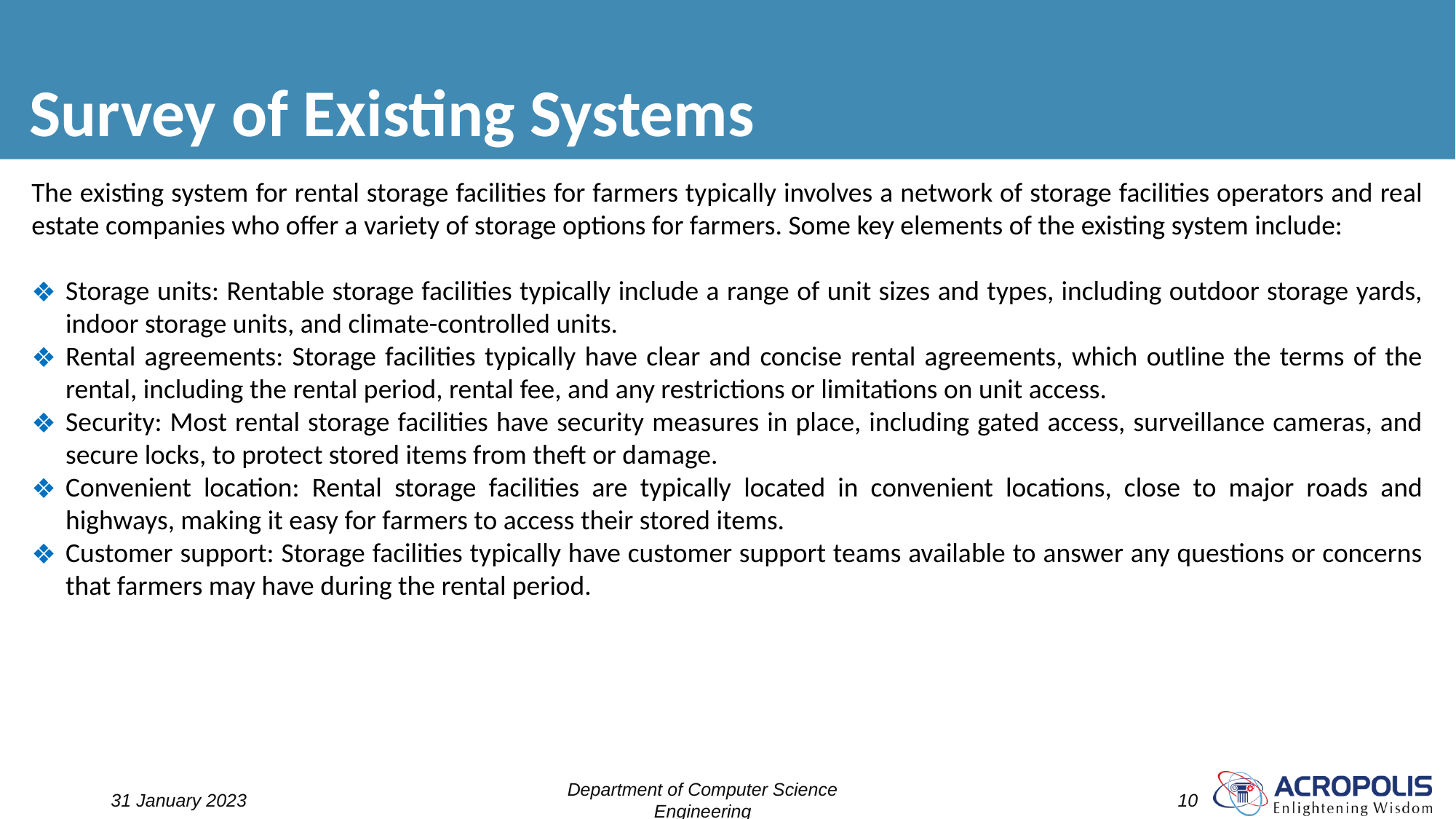

# Survey of Existing Systems
The existing system for rental storage facilities for farmers typically involves a network of storage facilities operators and real estate companies who offer a variety of storage options for farmers. Some key elements of the existing system include:

Storage units: Rentable storage facilities typically include a range of unit sizes and types, including outdoor storage yards, indoor storage units, and climate-controlled units.
Rental agreements: Storage facilities typically have clear and concise rental agreements, which outline the terms of the rental, including the rental period, rental fee, and any restrictions or limitations on unit access.
Security: Most rental storage facilities have security measures in place, including gated access, surveillance cameras, and secure locks, to protect stored items from theft or damage.
Convenient location: Rental storage facilities are typically located in convenient locations, close to major roads and highways, making it easy for farmers to access their stored items.
Customer support: Storage facilities typically have customer support teams available to answer any questions or concerns that farmers may have during the rental period.
31 January 2023
Department of Computer Science Engineering
10